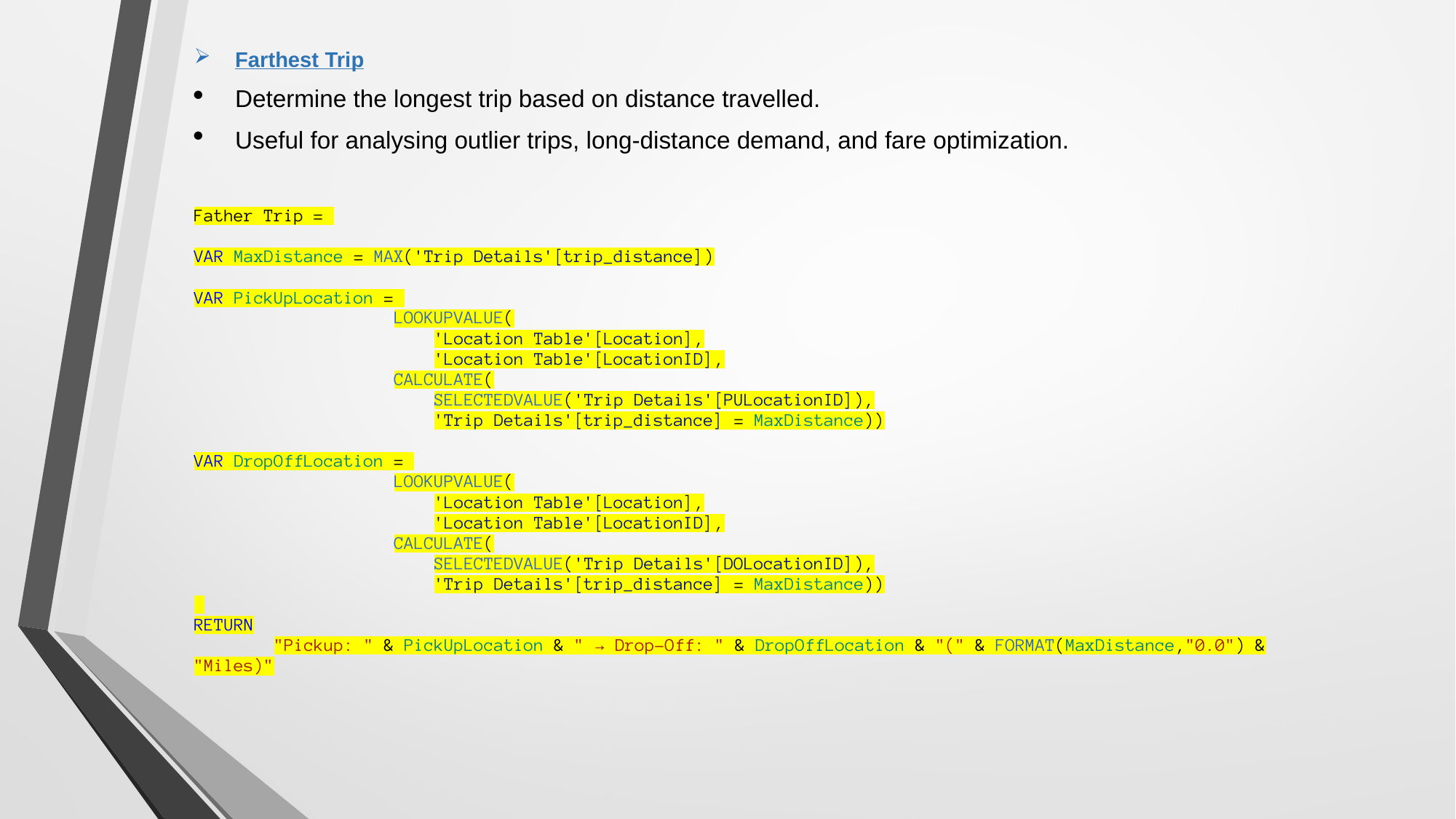

Farthest Trip
Determine the longest trip based on distance travelled.
Useful for analysing outlier trips, long-distance demand, and fare optimization.
Father Trip =
VAR MaxDistance = MAX('Trip Details'[trip_distance])
VAR PickUpLocation =
                    LOOKUPVALUE(
                        'Location Table'[Location],
                        'Location Table'[LocationID],
                    CALCULATE(
                        SELECTEDVALUE('Trip Details'[PULocationID]),
                        'Trip Details'[trip_distance] = MaxDistance))

VAR DropOffLocation =
                    LOOKUPVALUE(
                        'Location Table'[Location],
                        'Location Table'[LocationID],
                    CALCULATE(
                        SELECTEDVALUE('Trip Details'[DOLocationID]),
                        'Trip Details'[trip_distance] = MaxDistance))

RETURN
        "Pickup: " & PickUpLocation & " → Drop-Off: " & DropOffLocation & "(" & FORMAT(MaxDistance,"0.0") & "Miles)"